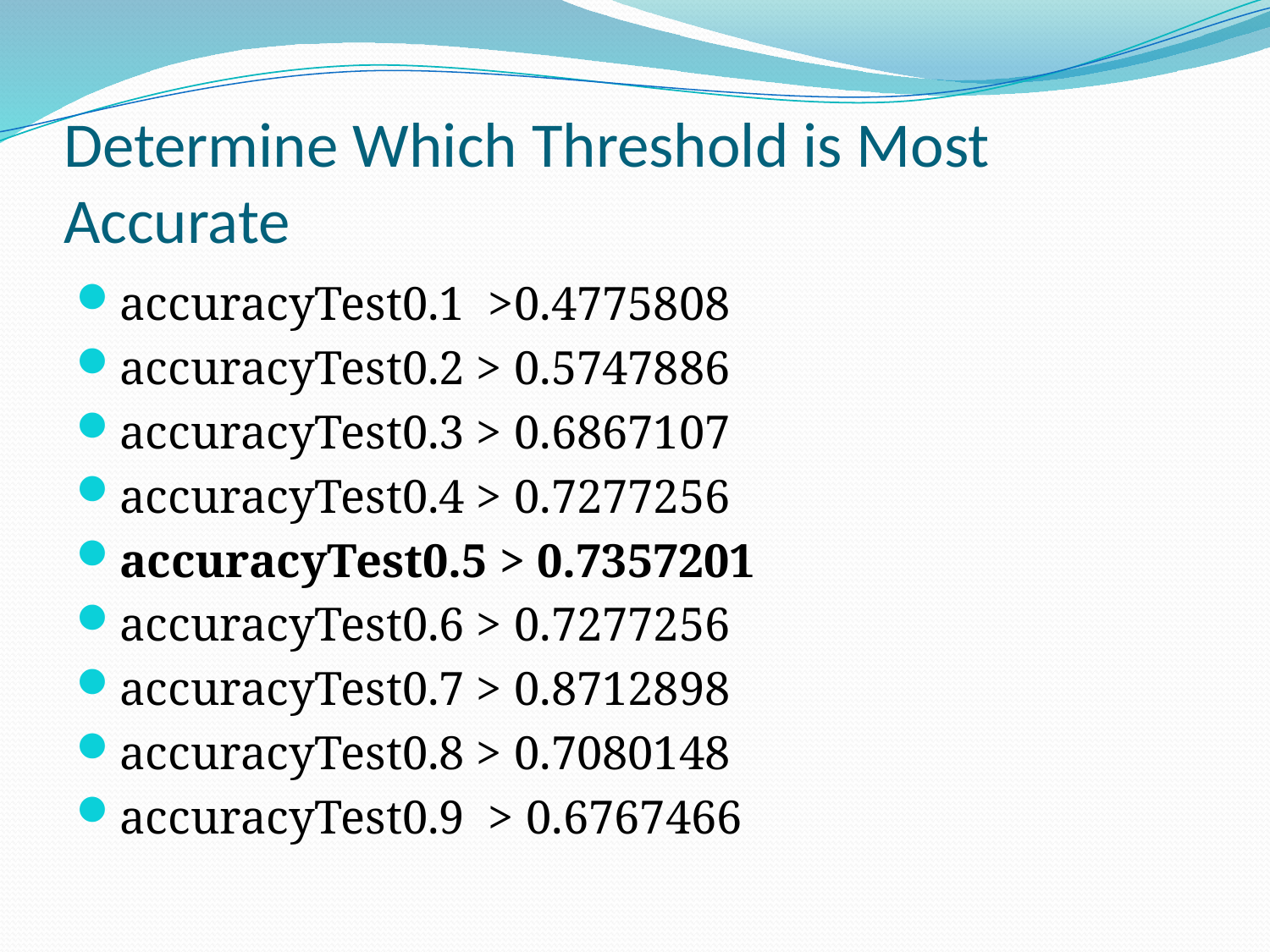

# Determine Which Threshold is Most Accurate
accuracyTest0.1  >0.4775808
accuracyTest0.2 > 0.5747886
accuracyTest0.3 > 0.6867107
accuracyTest0.4 > 0.7277256
accuracyTest0.5 > 0.7357201
accuracyTest0.6 > 0.7277256
accuracyTest0.7 > 0.8712898
accuracyTest0.8 > 0.7080148
accuracyTest0.9  > 0.6767466